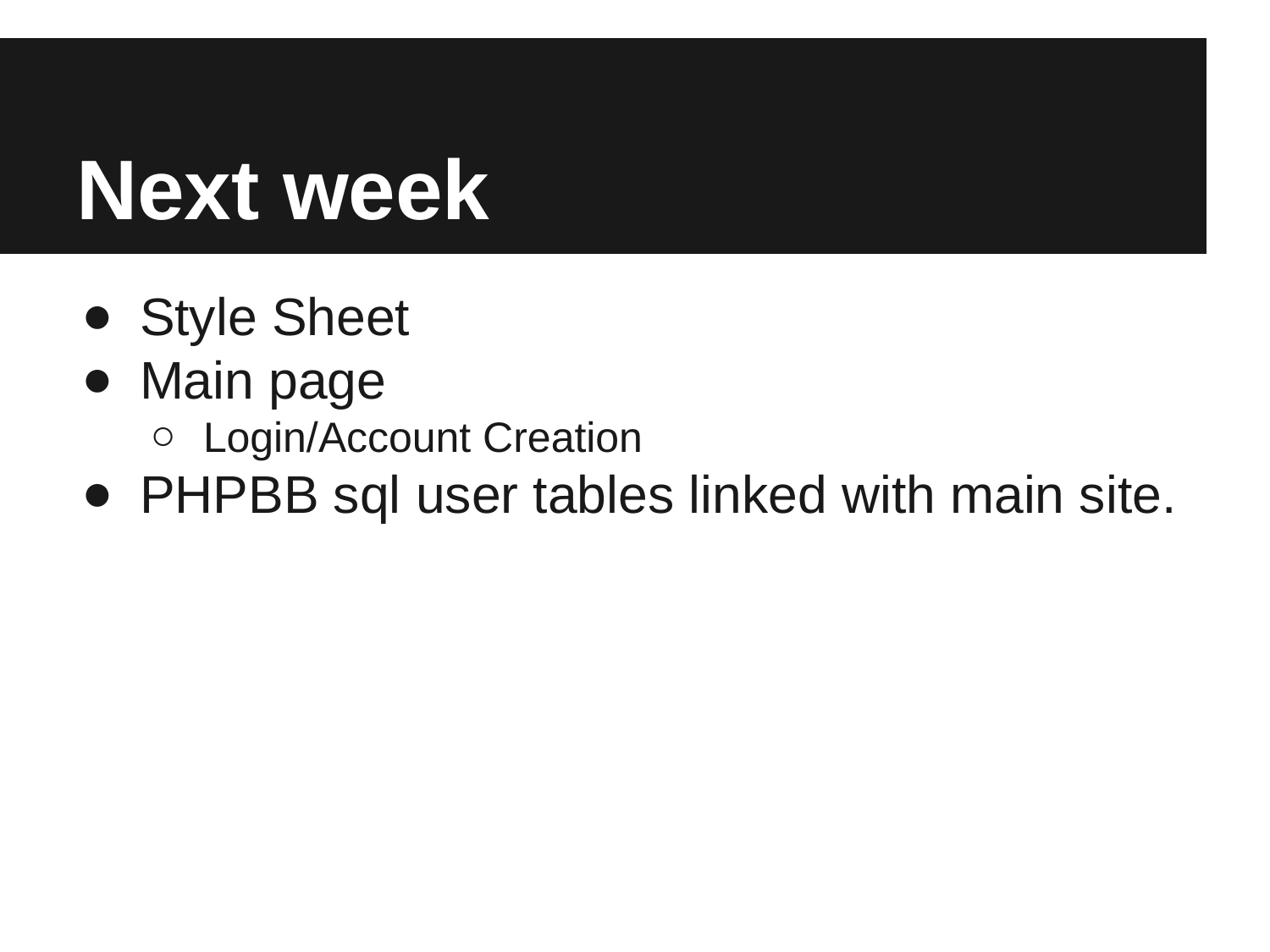

# Next week
Style Sheet
Main page
Login/Account Creation
PHPBB sql user tables linked with main site.